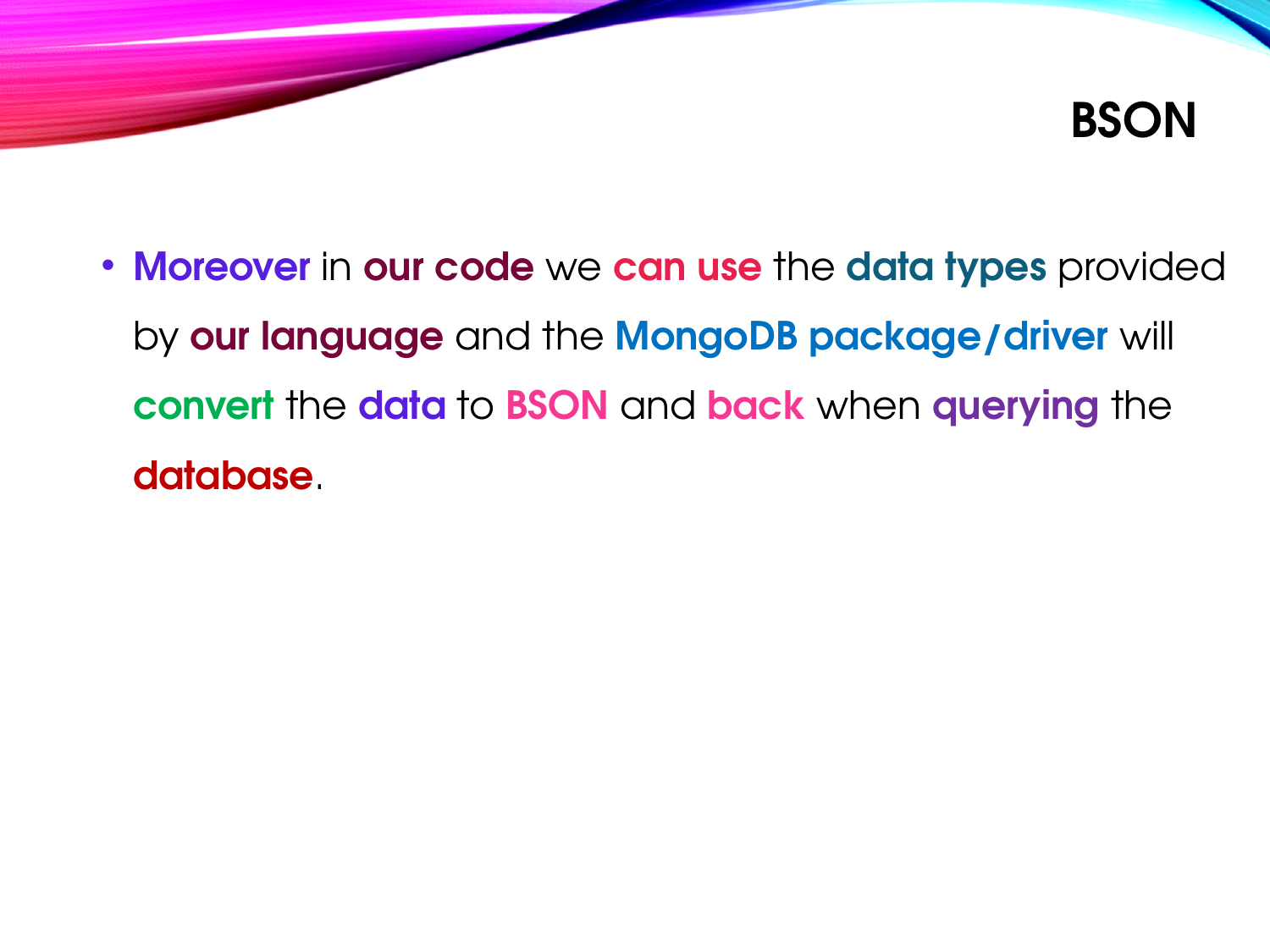

# bson
Moreover in our code we can use the data types provided by our language and the MongoDB package/driver will convert the data to BSON and back when querying the database.